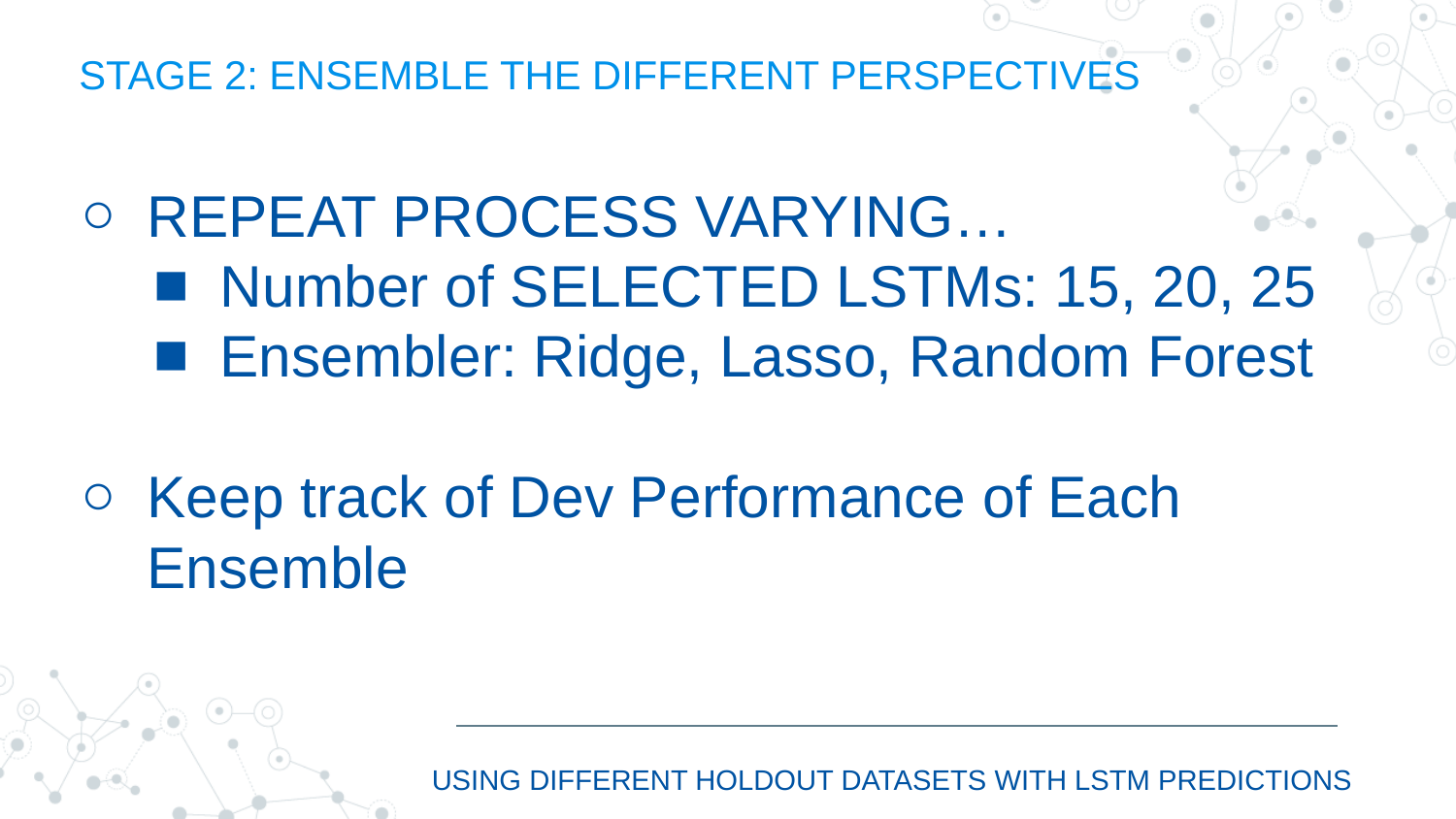

# STAGE 2: ENSEMBLE THE DIFFERENT PERSPECTIVES

REPEAT PROCESS VARYING…
Number of SELECTED LSTMs: 15, 20, 25
Ensembler: Ridge, Lasso, Random Forest

Keep track of Dev Performance of Each Ensemble

USING DIFFERENT HOLDOUT DATASETS WITH LSTM PREDICTIONS